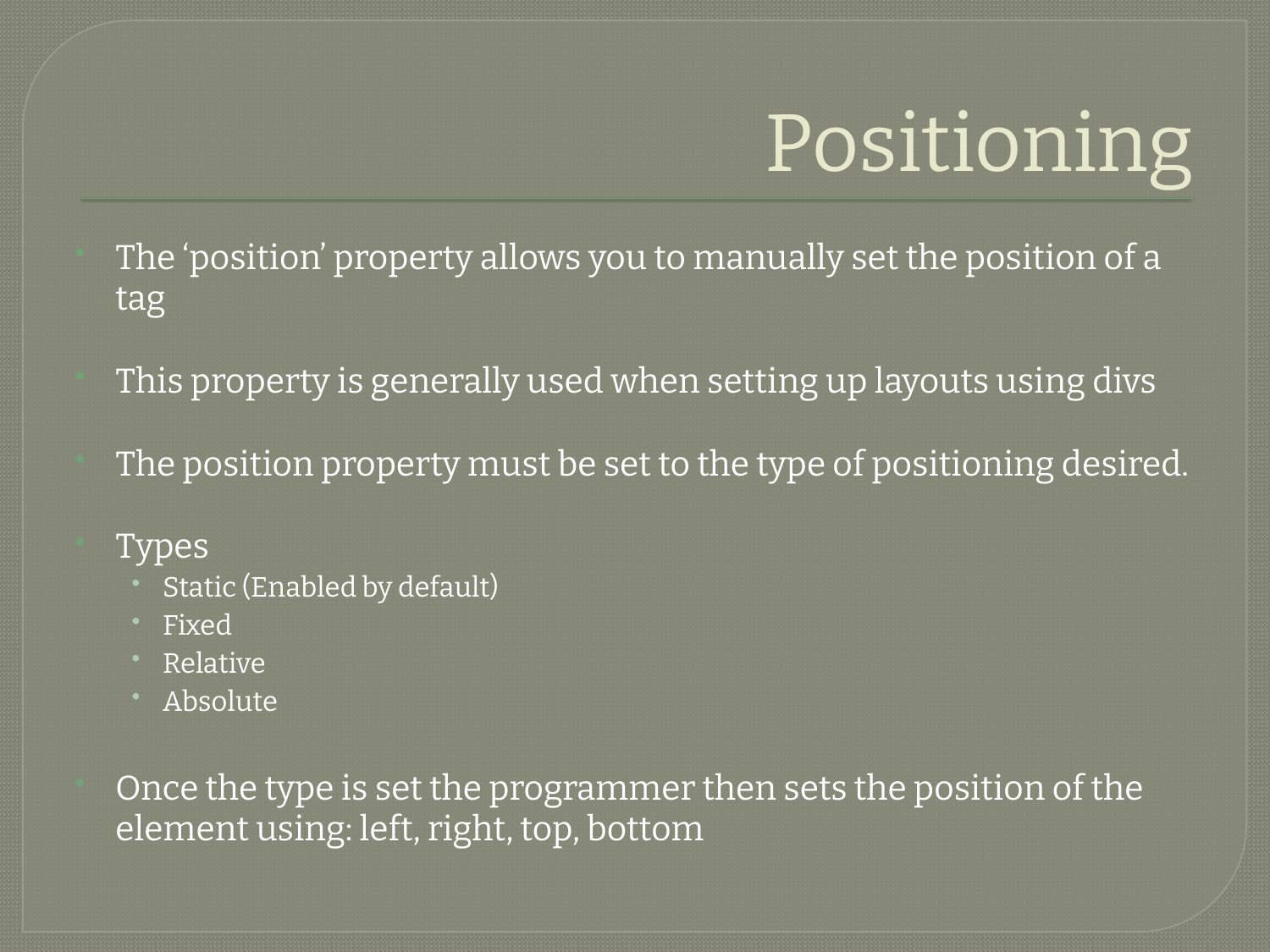

# Positioning
The ‘position’ property allows you to manually set the position of a tag

This property is generally used when setting up layouts using divs

The position property must be set to the type of positioning desired.
Types
Static (Enabled by default)
Fixed
Relative
Absolute

Once the type is set the programmer then sets the position of the element using: left, right, top, bottom